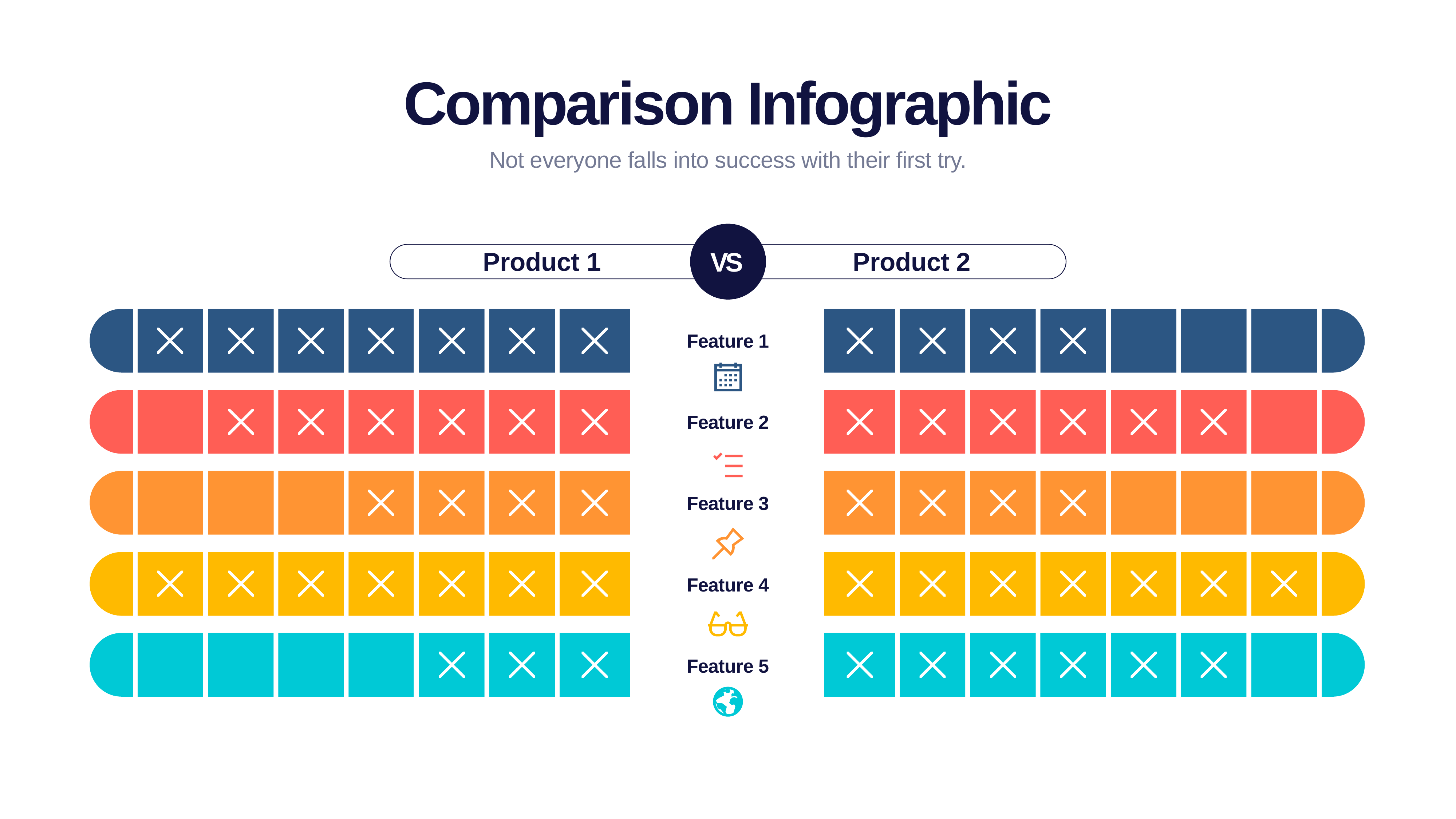

Comparison Infographic
 Not everyone falls into success with their first try.
VS

Product 1
Product 2

Feature 1

Feature 2

Feature 3

Feature 4

Feature 5